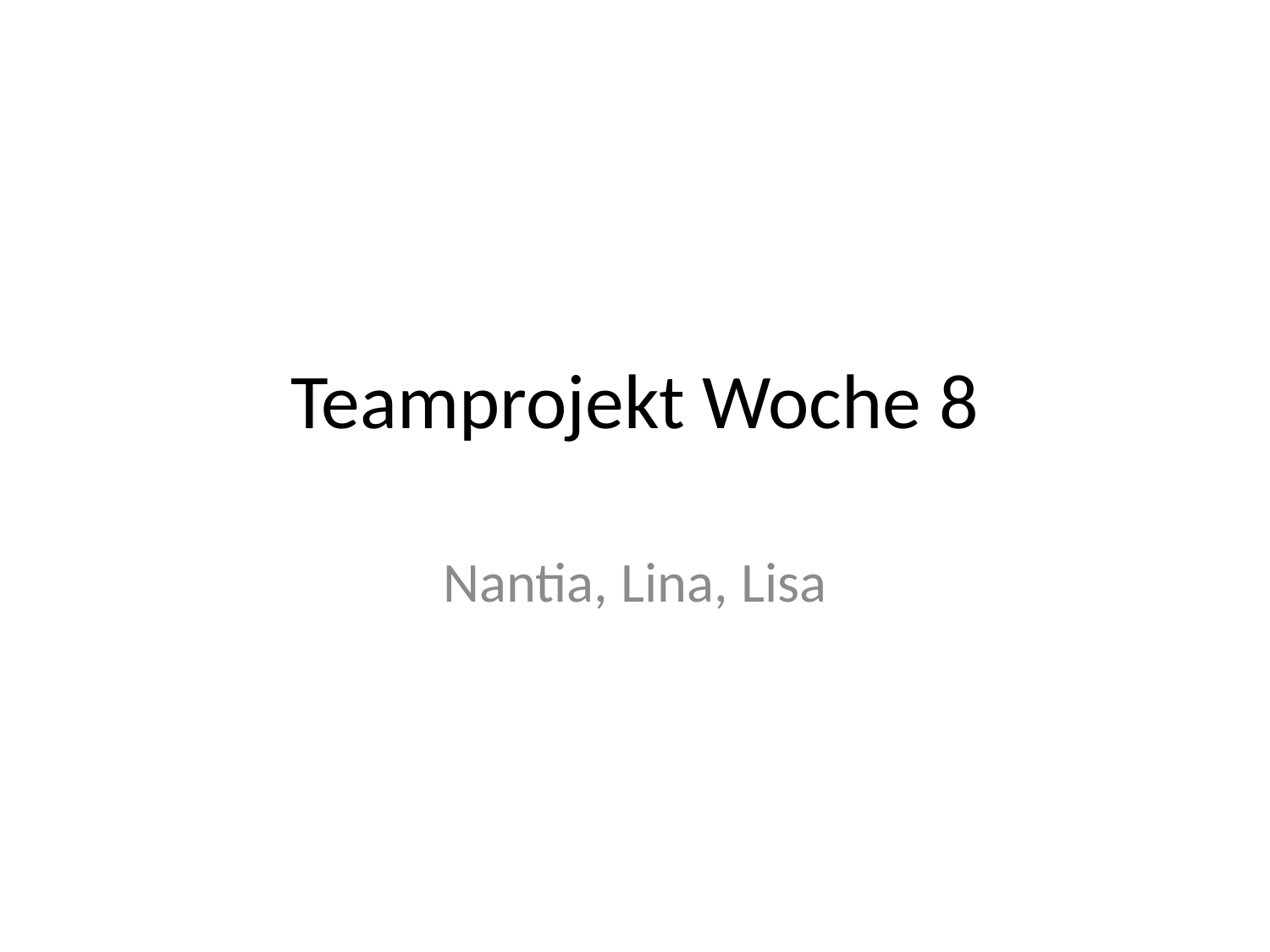

# Teamprojekt Woche 8
Nantia, Lina, Lisa